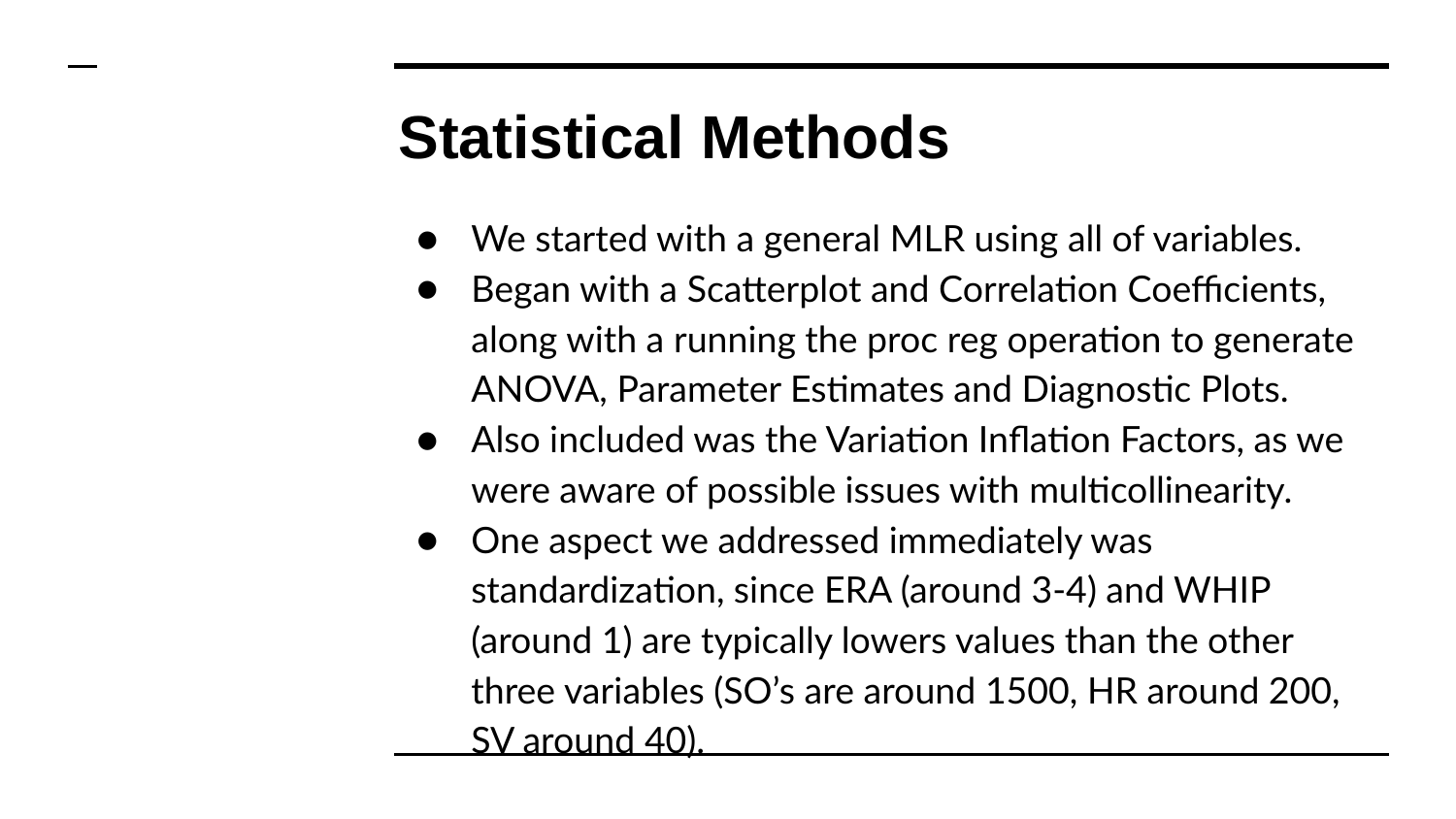

# Statistical Methods
We started with a general MLR using all of variables.
Began with a Scatterplot and Correlation Coefficients, along with a running the proc reg operation to generate ANOVA, Parameter Estimates and Diagnostic Plots.
Also included was the Variation Inflation Factors, as we were aware of possible issues with multicollinearity.
One aspect we addressed immediately was standardization, since ERA (around 3-4) and WHIP (around 1) are typically lowers values than the other three variables (SO’s are around 1500, HR around 200, SV around 40).